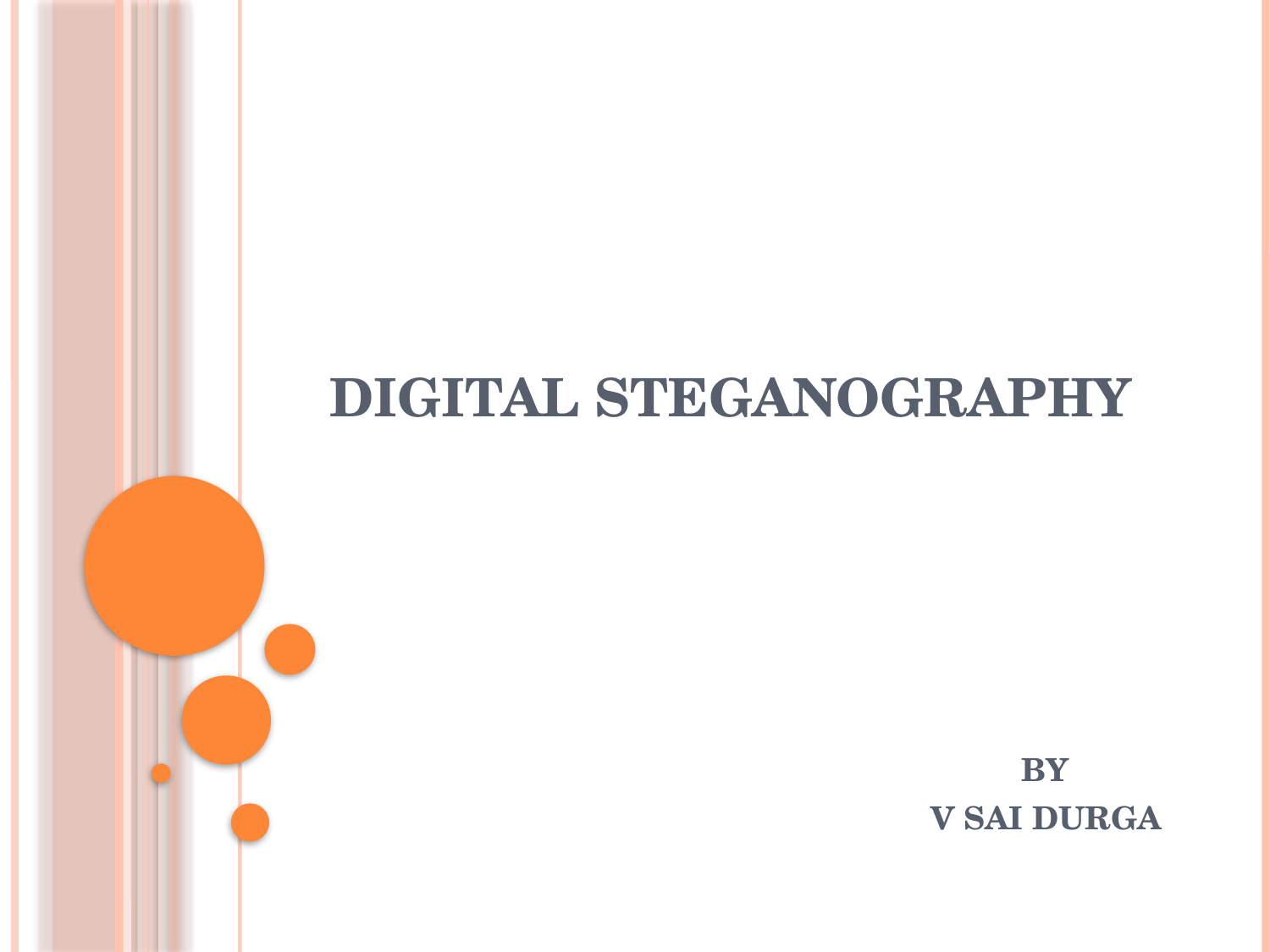

# DIGITAL STEGANOGRAPHY

                                                                            BY
                                                                  V SAI DURGA